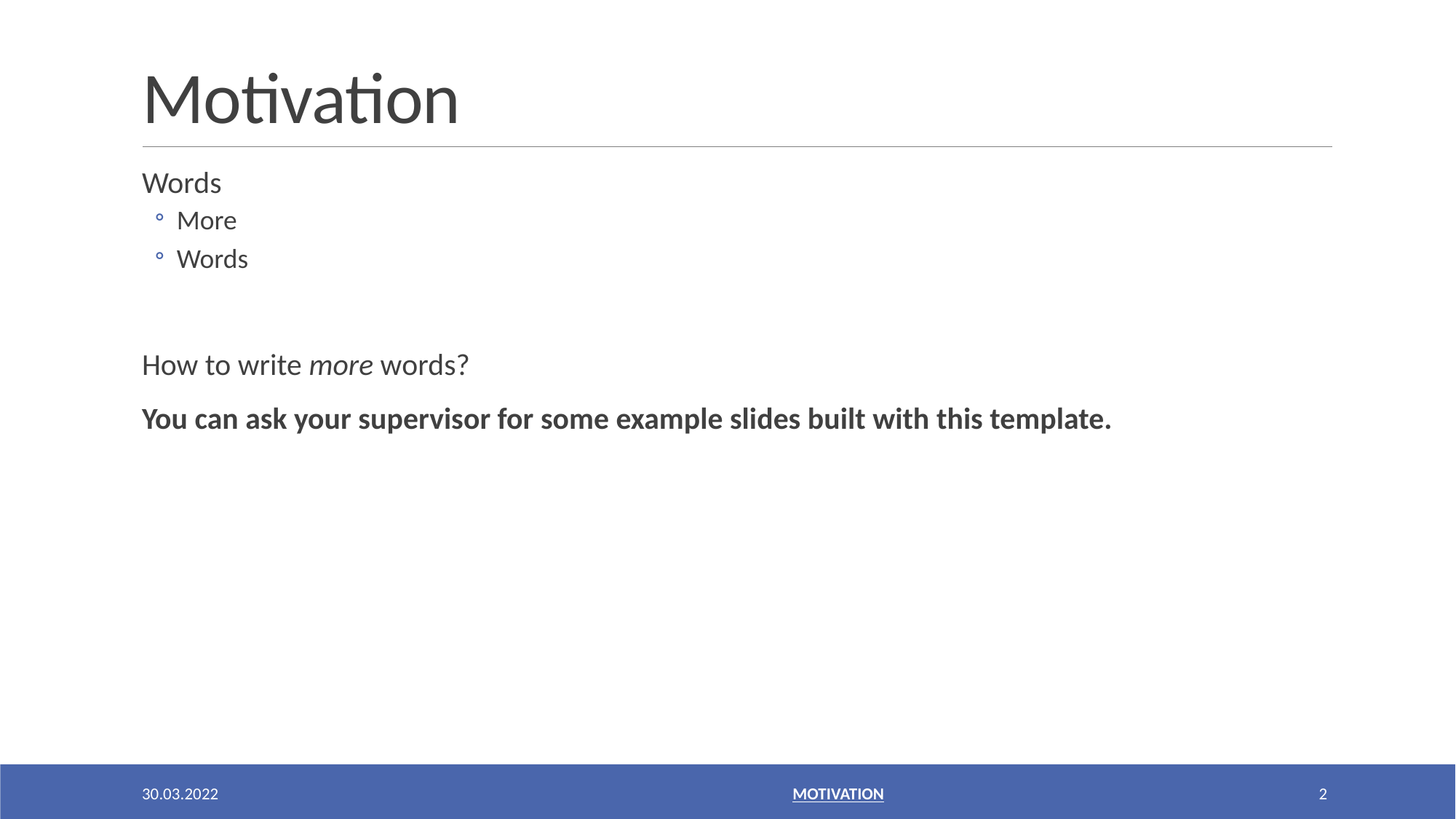

# Motivation
Words
More
Words

How to write more words?
You can ask your supervisor for some example slides built with this template.
30.03.2022
                                                           Motivation
2